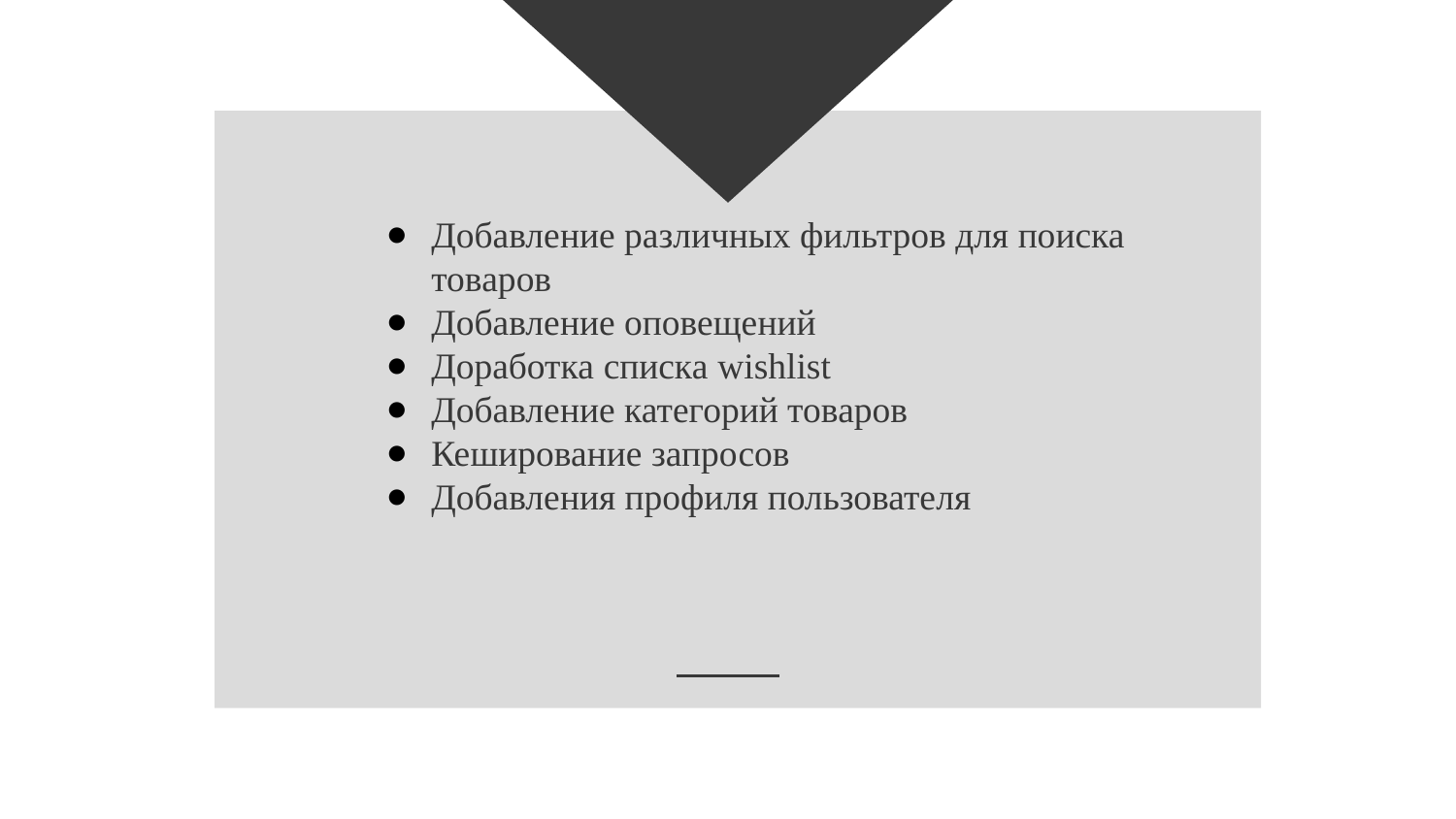

Добавление различных фильтров для поиска товаров
Добавление оповещений
Доработка списка wishlist
Добавление категорий товаров
Кеширование запросов
Добавления профиля пользователя